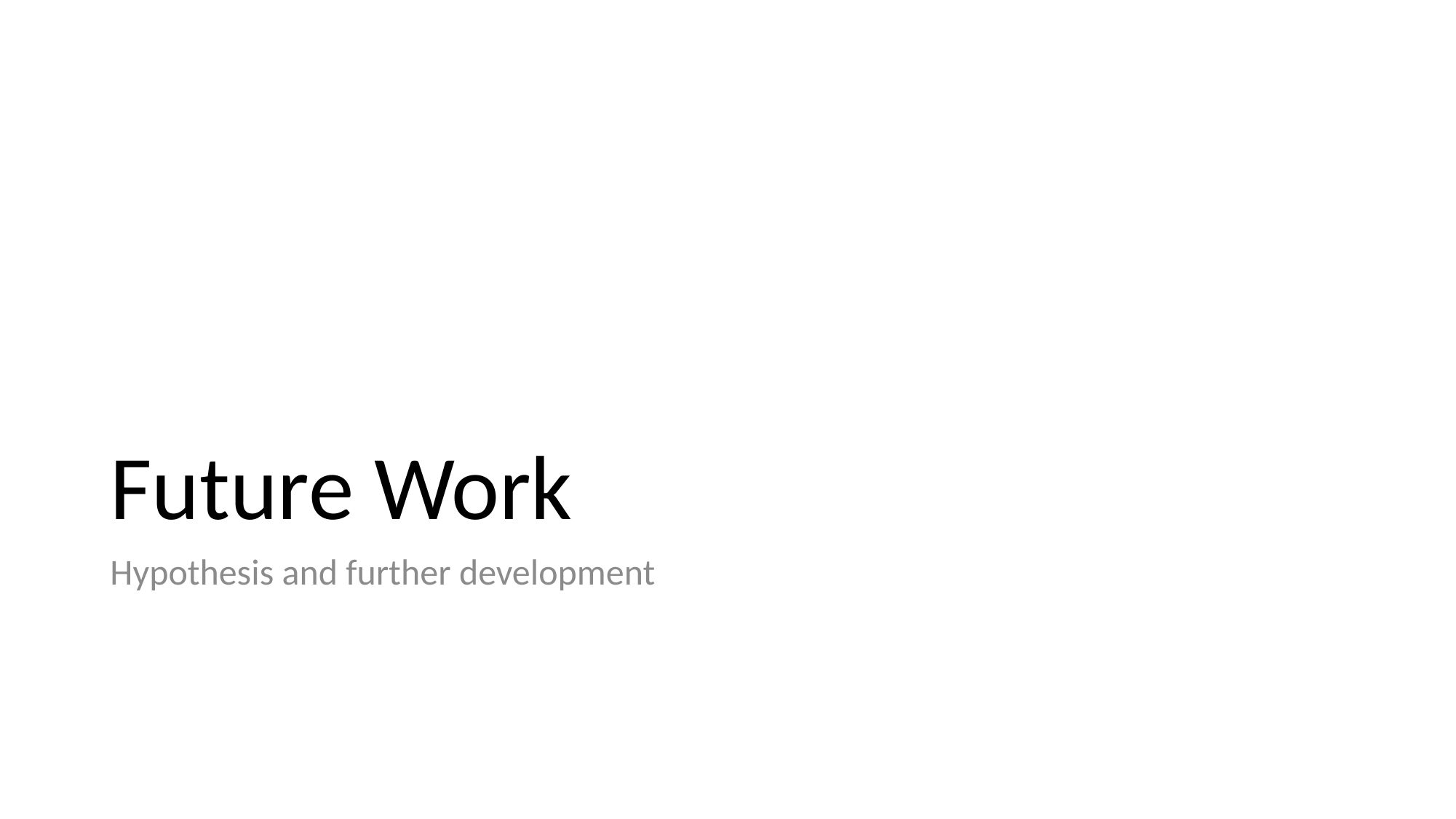

# Future Work
Hypothesis and further development